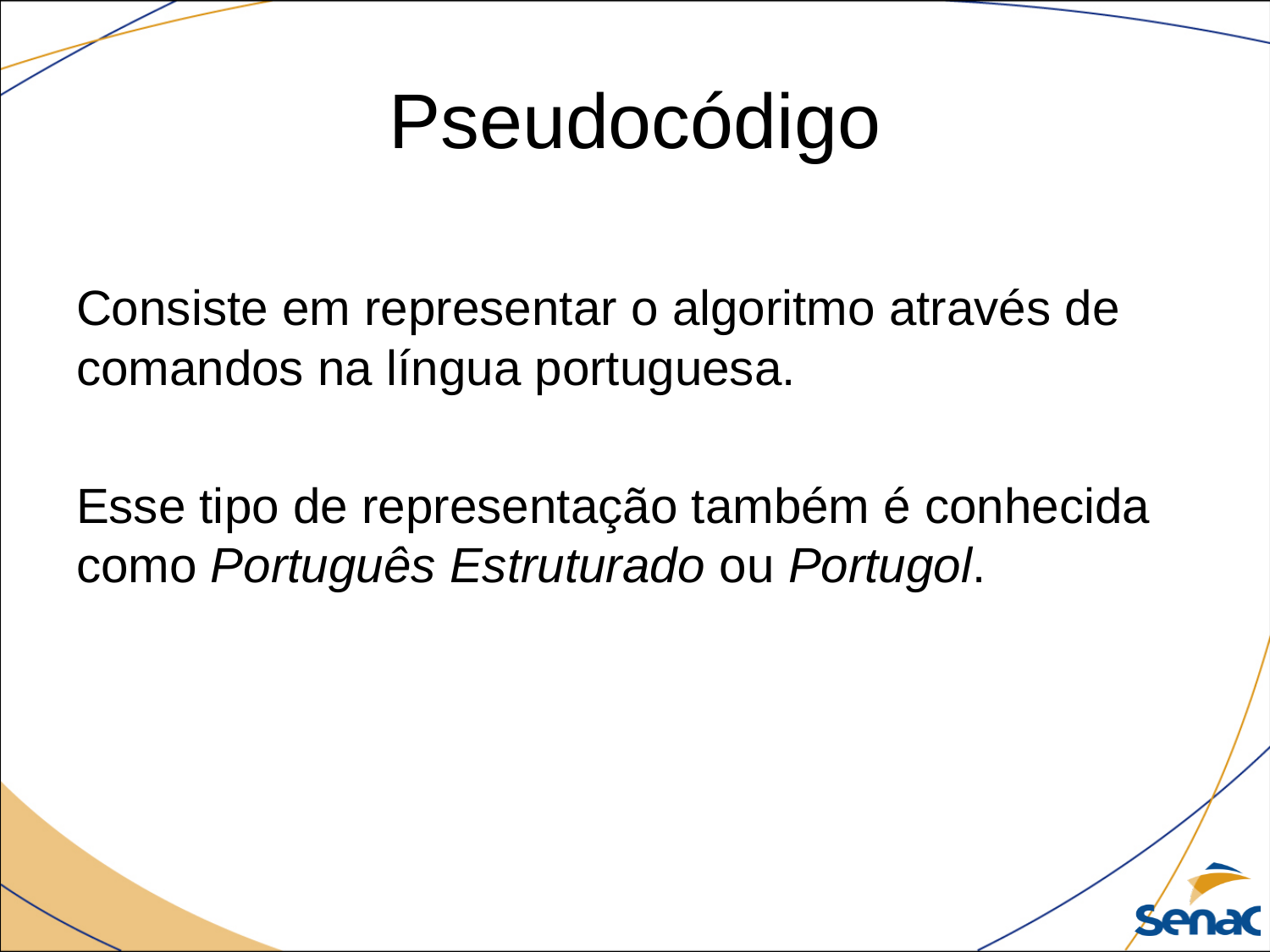

# Pseudocódigo

Consiste em representar o algoritmo através de comandos na língua portuguesa.

Esse tipo de representação também é conhecida como Português Estruturado ou Portugol.